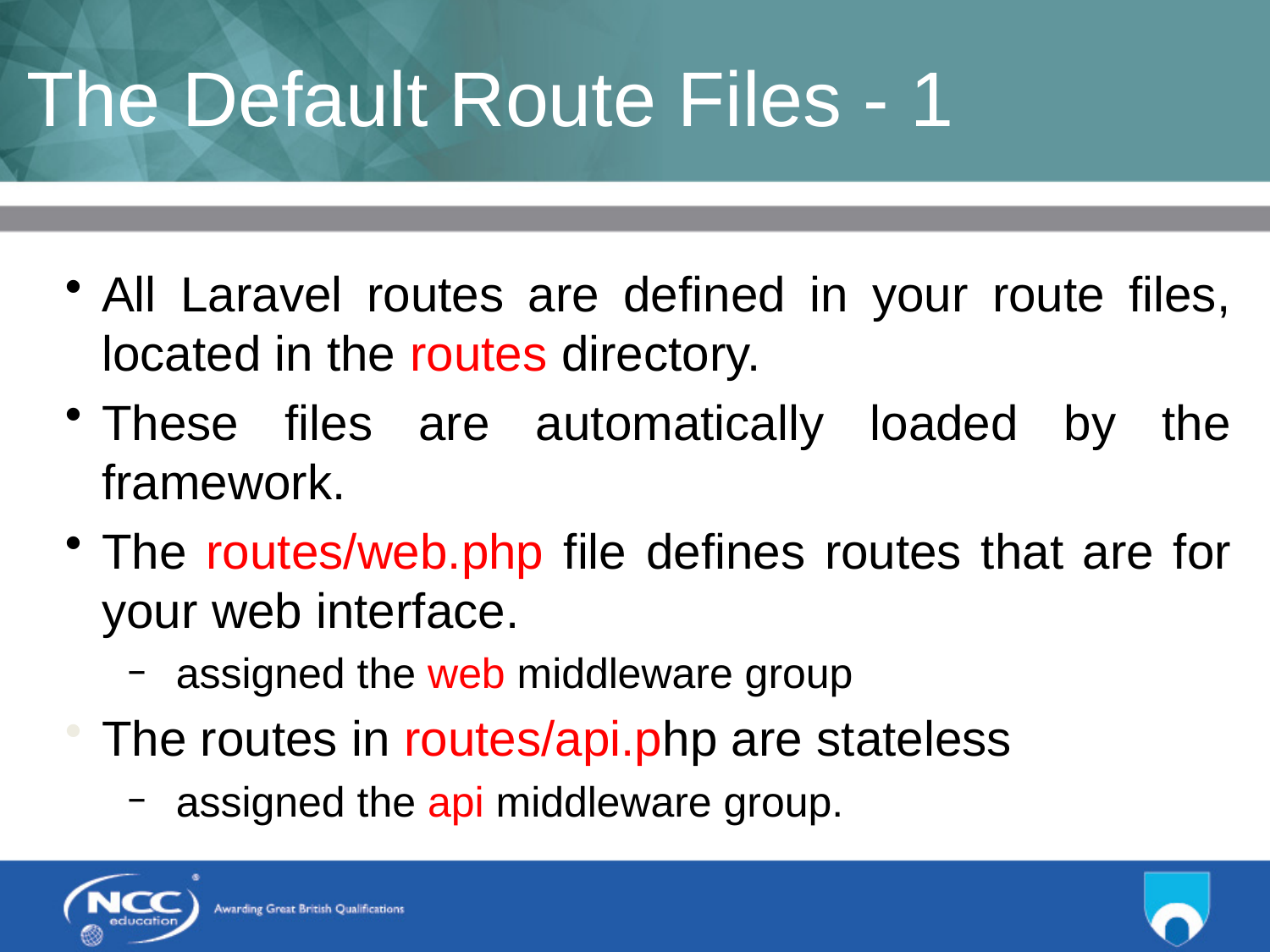

# The Default Route Files - 1
All Laravel routes are defined in your route files, located in the routes directory.
These files are automatically loaded by the framework.
The routes/web.php file defines routes that are for your web interface.
assigned the web middleware group
The routes in routes/api.php are stateless
assigned the api middleware group.